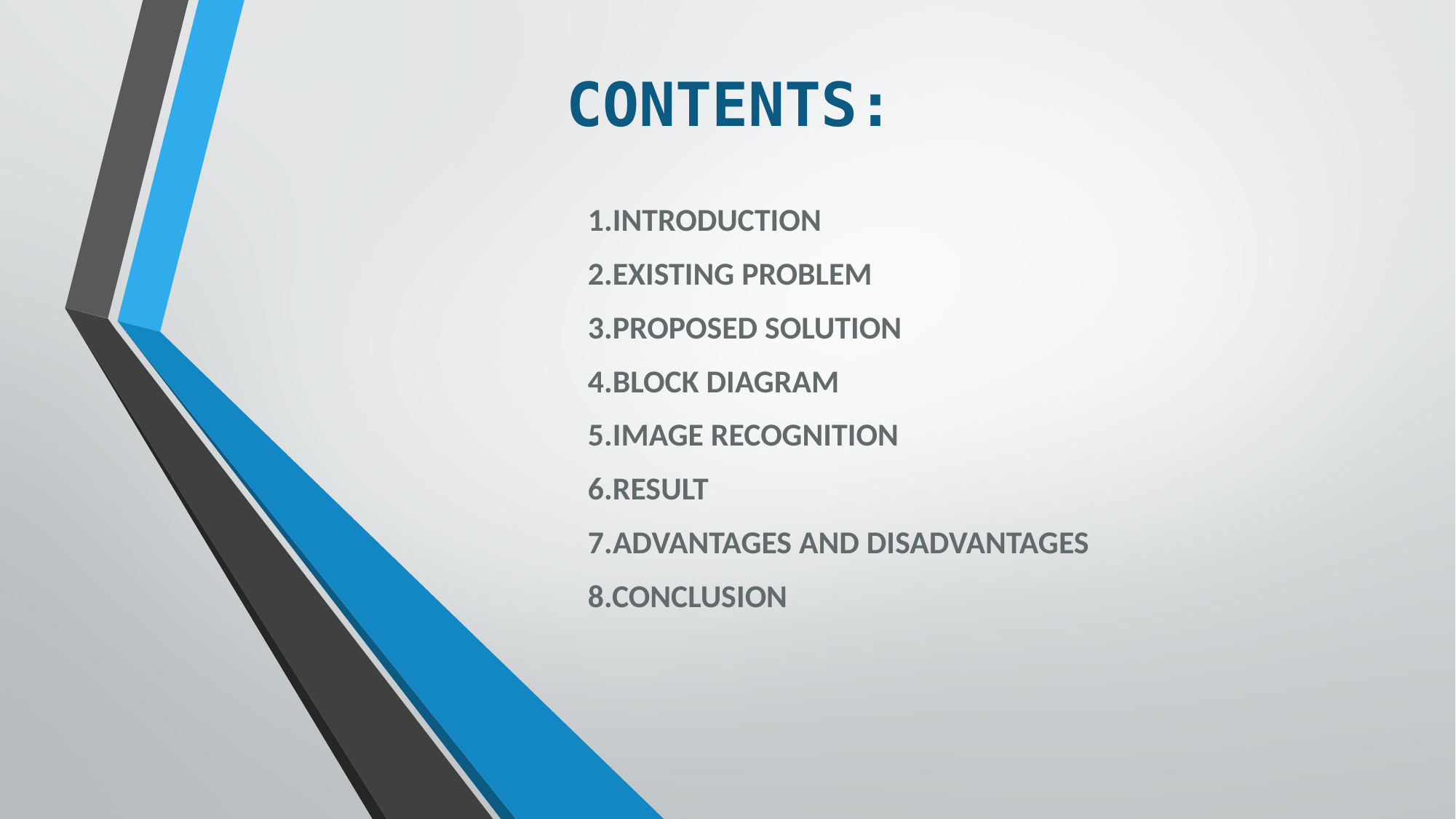

# CONTENTS:
1.INTRODUCTION
2.EXISTING PROBLEM
3.PROPOSED SOLUTION
4.BLOCK DIAGRAM
5.IMAGE RECOGNITION
6.RESULT
7.ADVANTAGES AND DISADVANTAGES
8.CONCLUSION